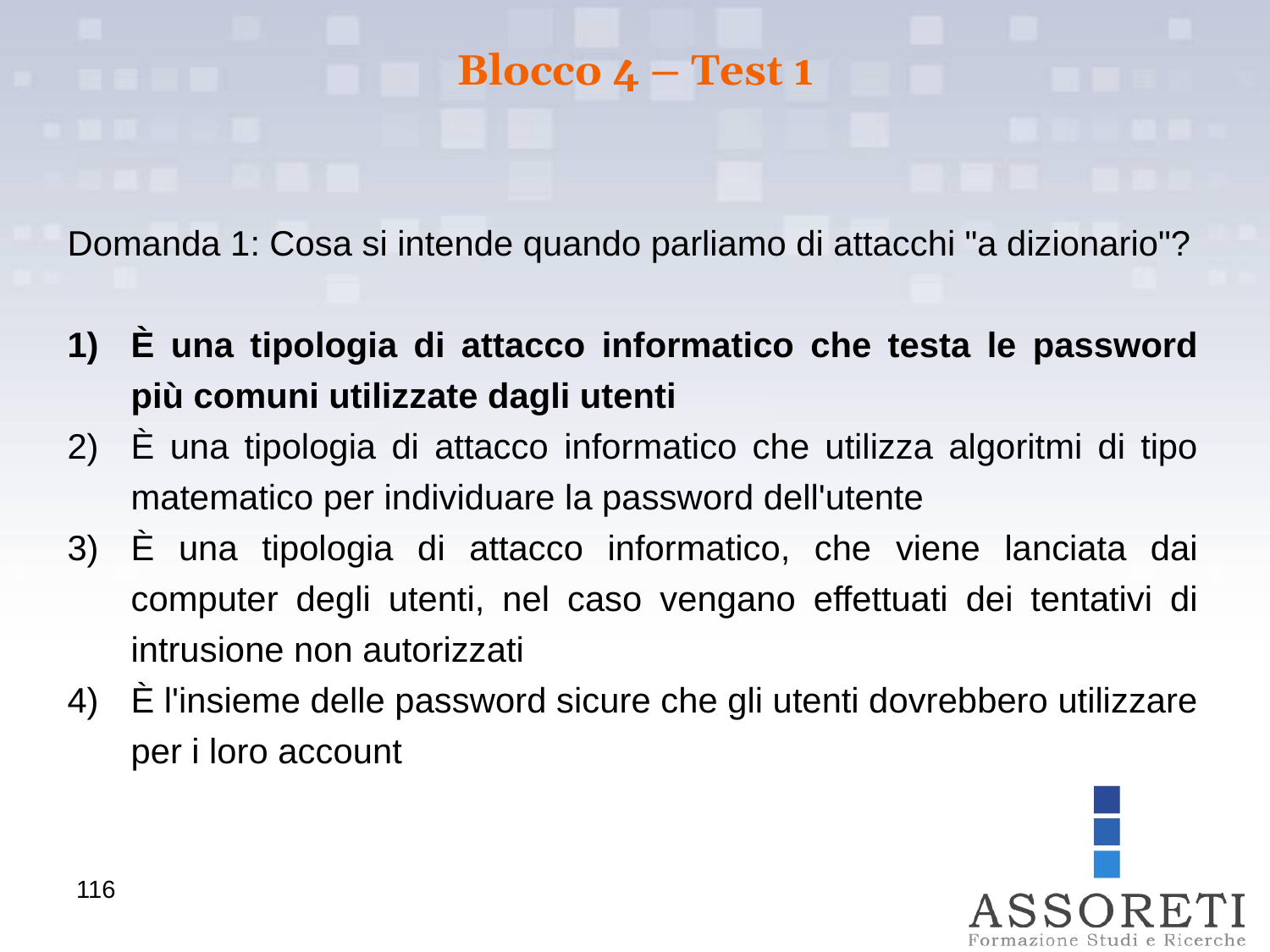

Blocco 4 – Test 1
Domanda 1: Cosa si intende quando parliamo di attacchi "a dizionario"?

È una tipologia di attacco informatico che testa le password più comuni utilizzate dagli utenti
È una tipologia di attacco informatico che utilizza algoritmi di tipo matematico per individuare la password dell'utente
È una tipologia di attacco informatico, che viene lanciata dai computer degli utenti, nel caso vengano effettuati dei tentativi di intrusione non autorizzati
È l'insieme delle password sicure che gli utenti dovrebbero utilizzare per i loro account
116